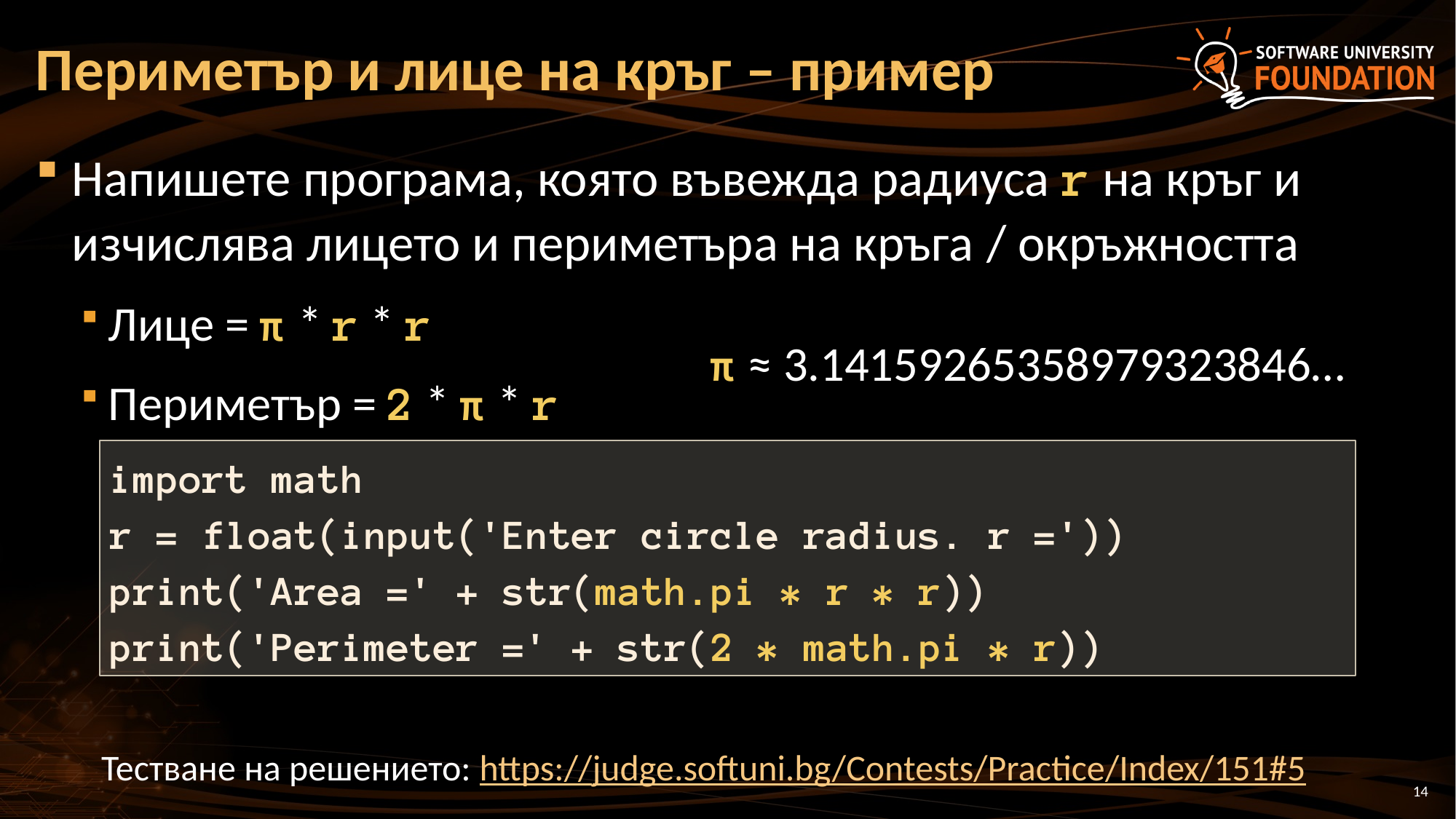

# Периметър и лице на кръг – пример
Напишете програма, която въвежда радиуса r на кръг и изчислява лицето и периметъра на кръга / окръжността
Лице = π * r * r
Периметър = 2 * π * r

π ≈ 3.14159265358979323846…
import math
r = float(input('Enter circle radius. r ='))
print('Area =' + str(math.pi * r * r))
print('Perimeter =' + str(2 * math.pi * r))
Тестване на решението: https://judge.softuni.bg/Contests/Practice/Index/151#5
14